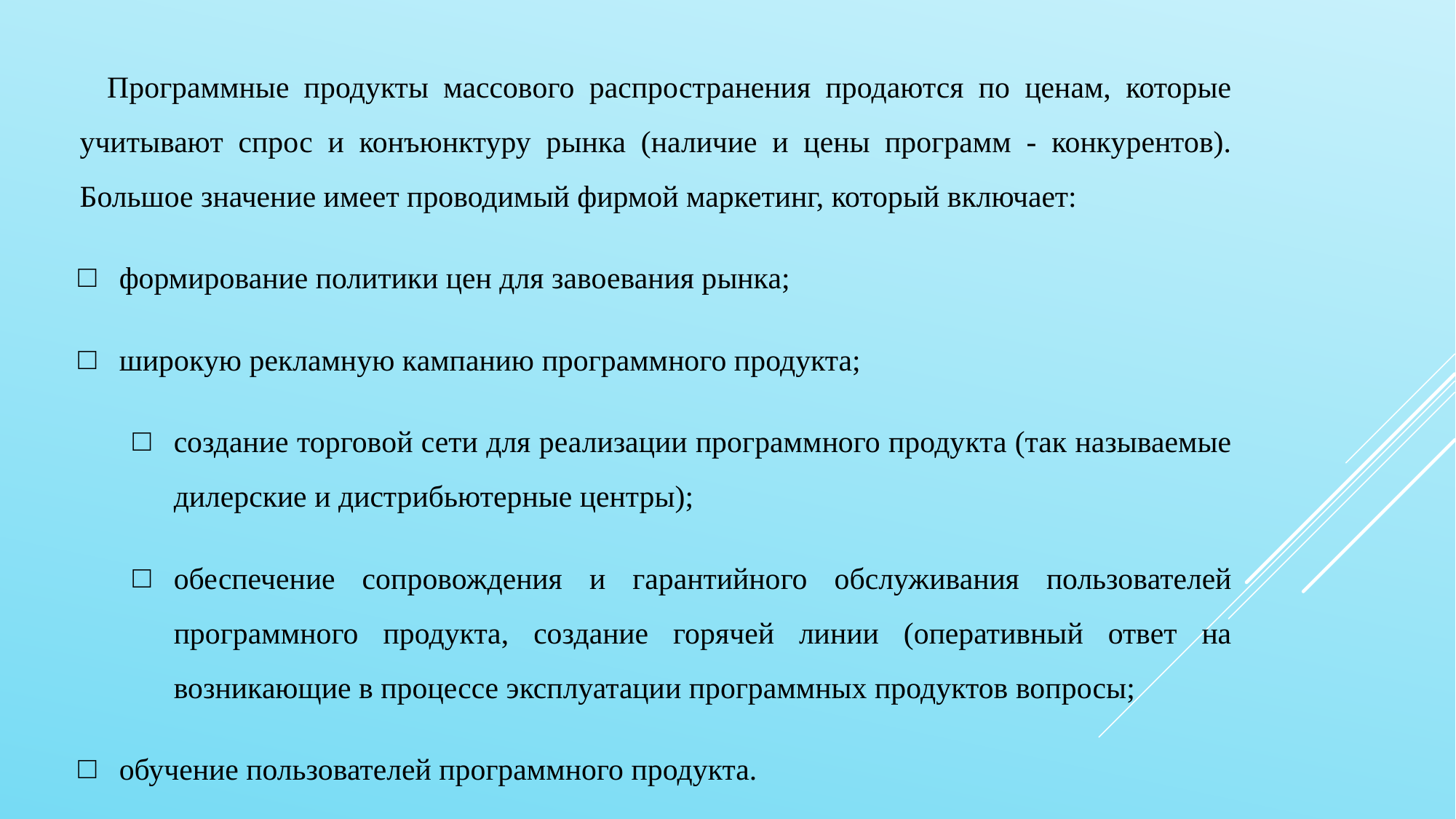

Программные продукты массового распространения продаются по ценам, которые учитывают спрос и конъюнктуру рынка (наличие и цены программ - конкурентов). Большое значение имеет проводимый фирмой маркетинг, который включает:
формирование политики цен для завоевания рынка;
широкую рекламную кампанию программного продукта;
создание торговой сети для реализации программного продукта (так называемые дилерские и дистрибьютерные центры);
обеспечение сопровождения и гарантийного обслуживания пользователей программного продукта, создание горячей линии (оперативный ответ на возникающие в процессе эксплуатации программных продуктов вопросы;
обучение пользователей программного продукта.